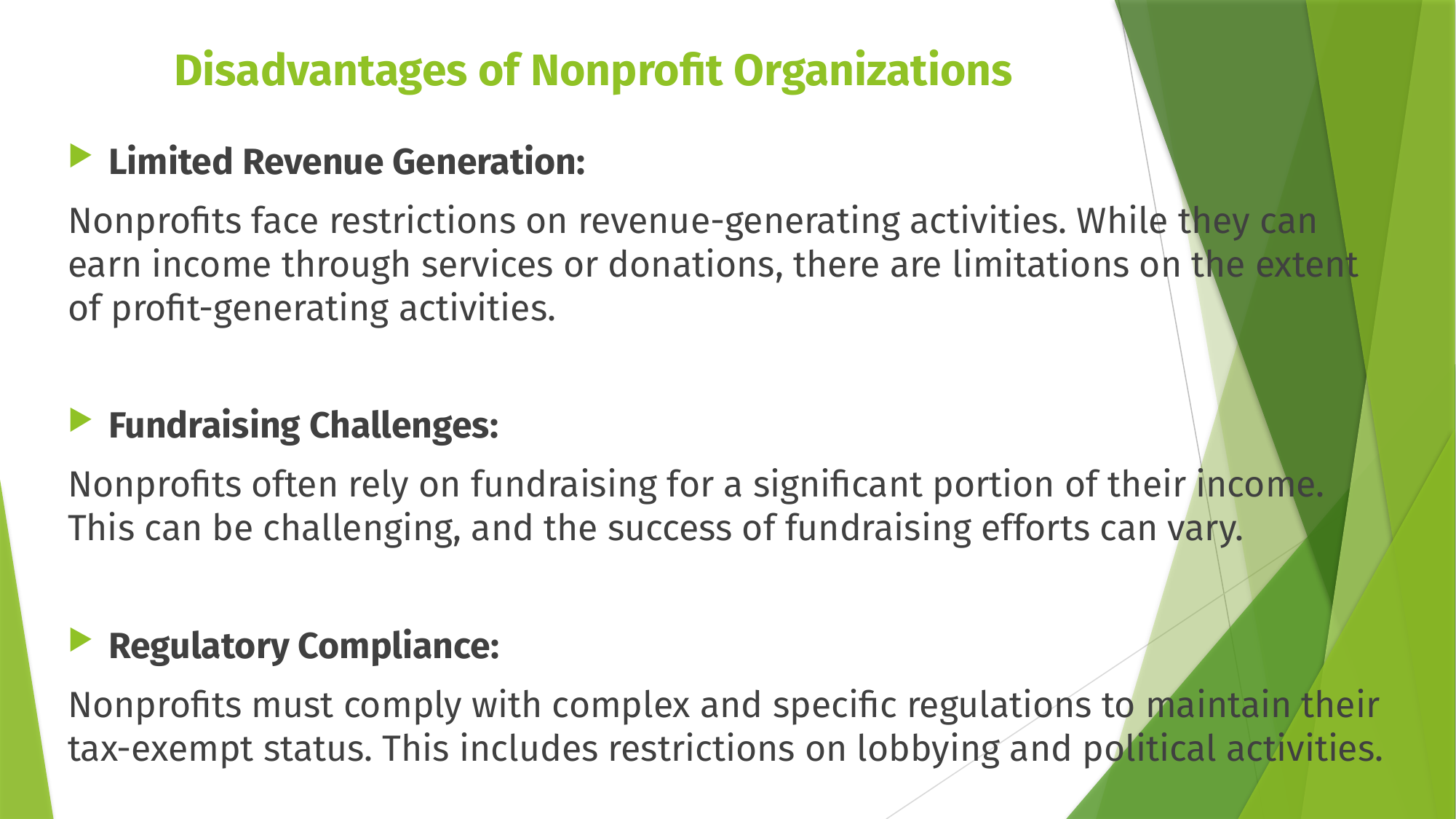

# Disadvantages of Nonprofit Organizations
Limited Revenue Generation:
Nonprofits face restrictions on revenue-generating activities. While they can earn income through services or donations, there are limitations on the extent of profit-generating activities.

Fundraising Challenges:
Nonprofits often rely on fundraising for a significant portion of their income. This can be challenging, and the success of fundraising efforts can vary.

Regulatory Compliance:
Nonprofits must comply with complex and specific regulations to maintain their tax-exempt status. This includes restrictions on lobbying and political activities.